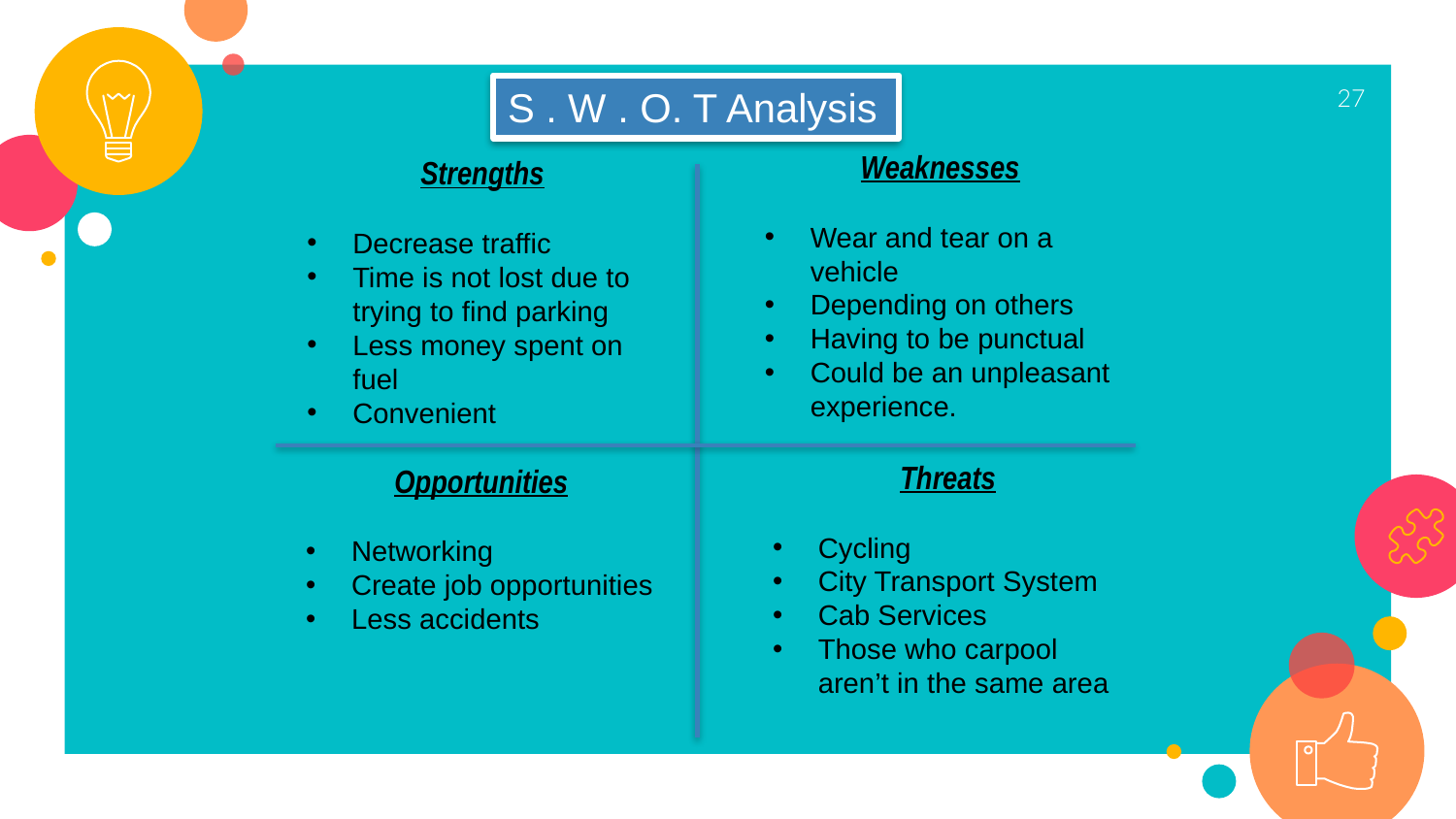

27
S . W . O. T Analysis
Weaknesses

Wear and tear on a vehicle
Depending on others
Having to be punctual
Could be an unpleasant experience.

Strengths

Decrease traffic
Time is not lost due to trying to find parking
Less money spent on fuel
Convenient

Threats

Cycling
City Transport System
Cab Services
Those who carpool aren’t in the same area

Opportunities

Networking
Create job opportunities
Less accidents